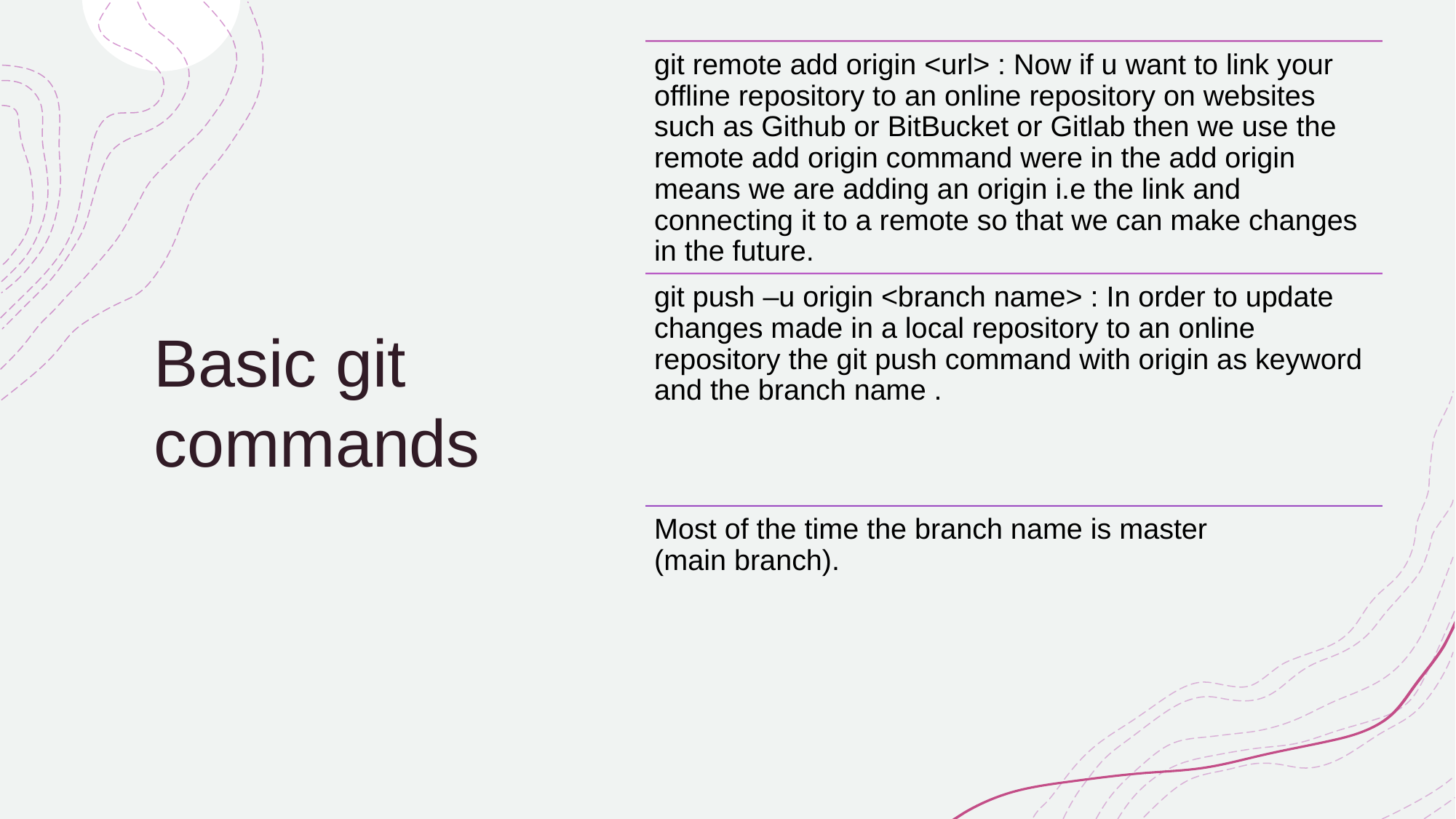

git remote add origin <url> : Now if u want to link your offline repository to an online repository on websites such as Github or BitBucket or Gitlab then we use the remote add origin command were in the add origin means we are adding an origin i.e the link and connecting it to a remote so that we can make changes in the future.
git push –u origin <branch name> : In order to update changes made in a local repository to an online repository the git push command with origin as keyword and the branch name .
Most of the time the branch name is master (main branch).
# Basic git commands